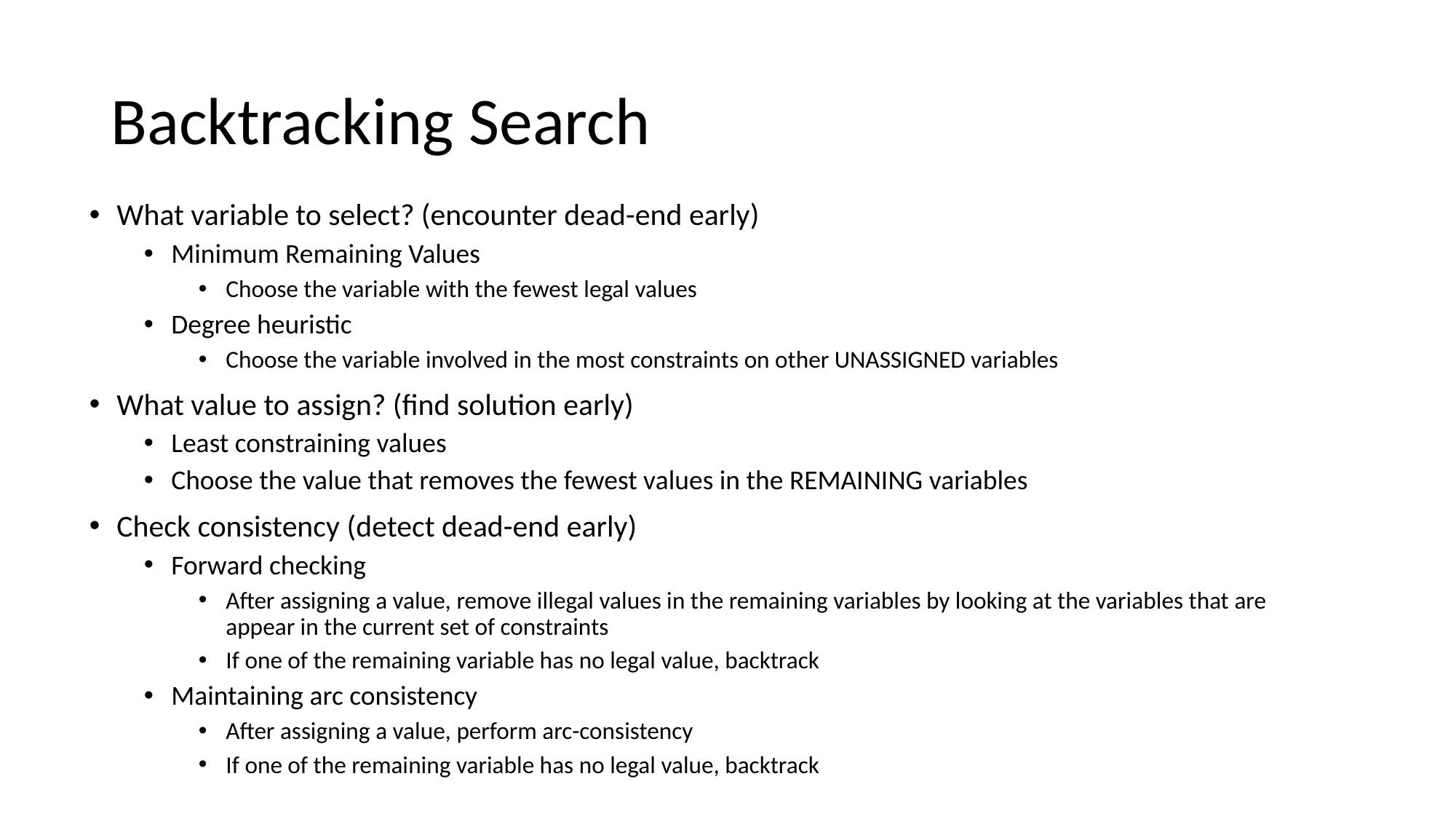

# Backtracking Search
What variable to select? (encounter dead-end early)
Minimum Remaining Values
Choose the variable with the fewest legal values
Degree heuristic
Choose the variable involved in the most constraints on other UNASSIGNED variables
What value to assign? (find solution early)
Least constraining values
Choose the value that removes the fewest values in the REMAINING variables
Check consistency (detect dead-end early)
Forward checking
After assigning a value, remove illegal values in the remaining variables by looking at the variables that are appear in the current set of constraints
If one of the remaining variable has no legal value, backtrack
Maintaining arc consistency
After assigning a value, perform arc-consistency
If one of the remaining variable has no legal value, backtrack